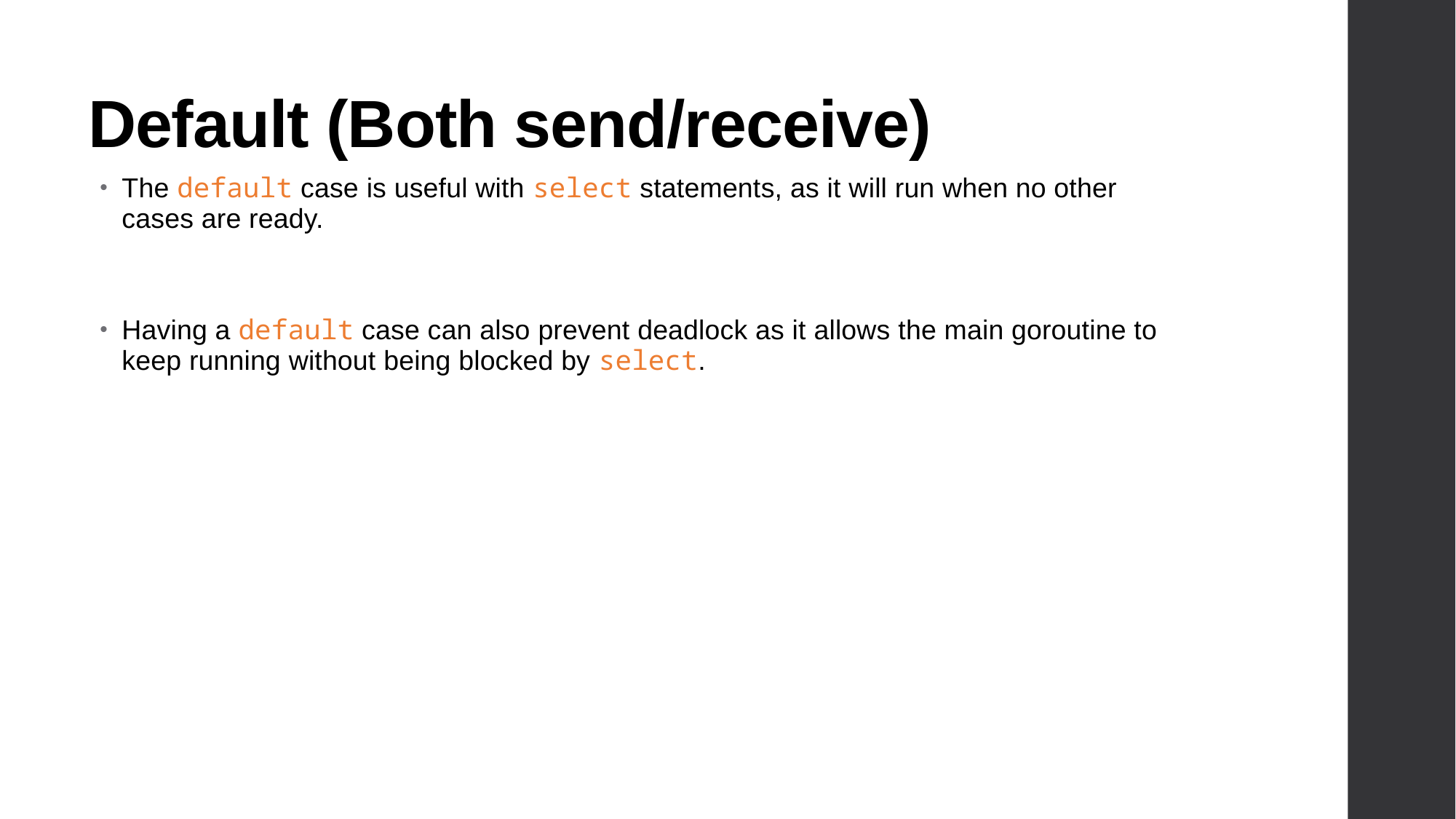

# Default (Both send/receive)
The default case is useful with select statements, as it will run when no other cases are ready.

Having a default case can also prevent deadlock as it allows the main goroutine to keep running without being blocked by select.